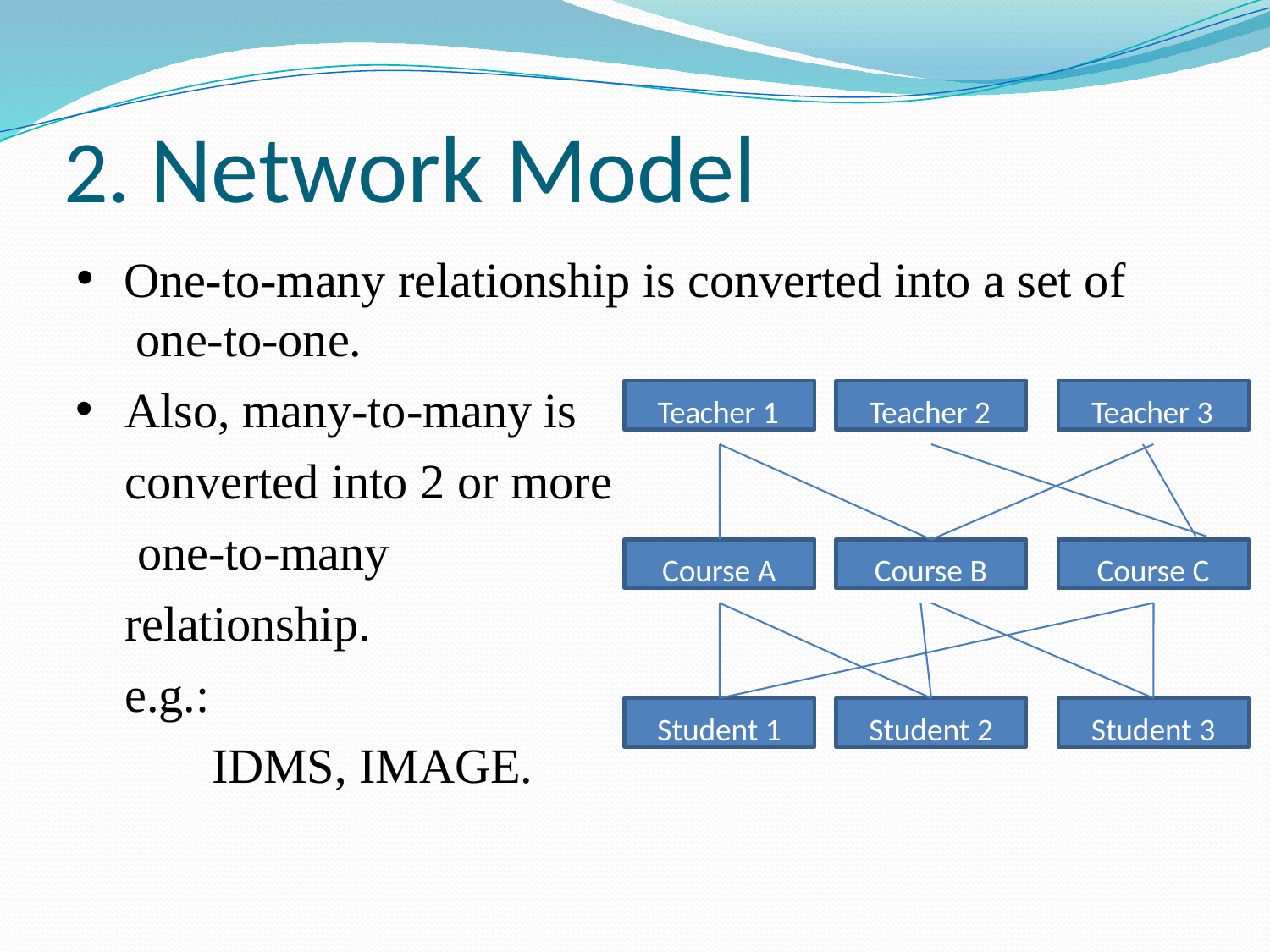

# 2. Network Model
One-to-many relationship is converted into a set of  one-to-one.
Also, many-to-many is  converted into 2 or more  one-to-many  relationship.
e.g.:
IDMS, IMAGE.
Teacher 1
Teacher 2
Teacher 3

Course A
Course B
Course C

Student 1
Student 2
Student 3